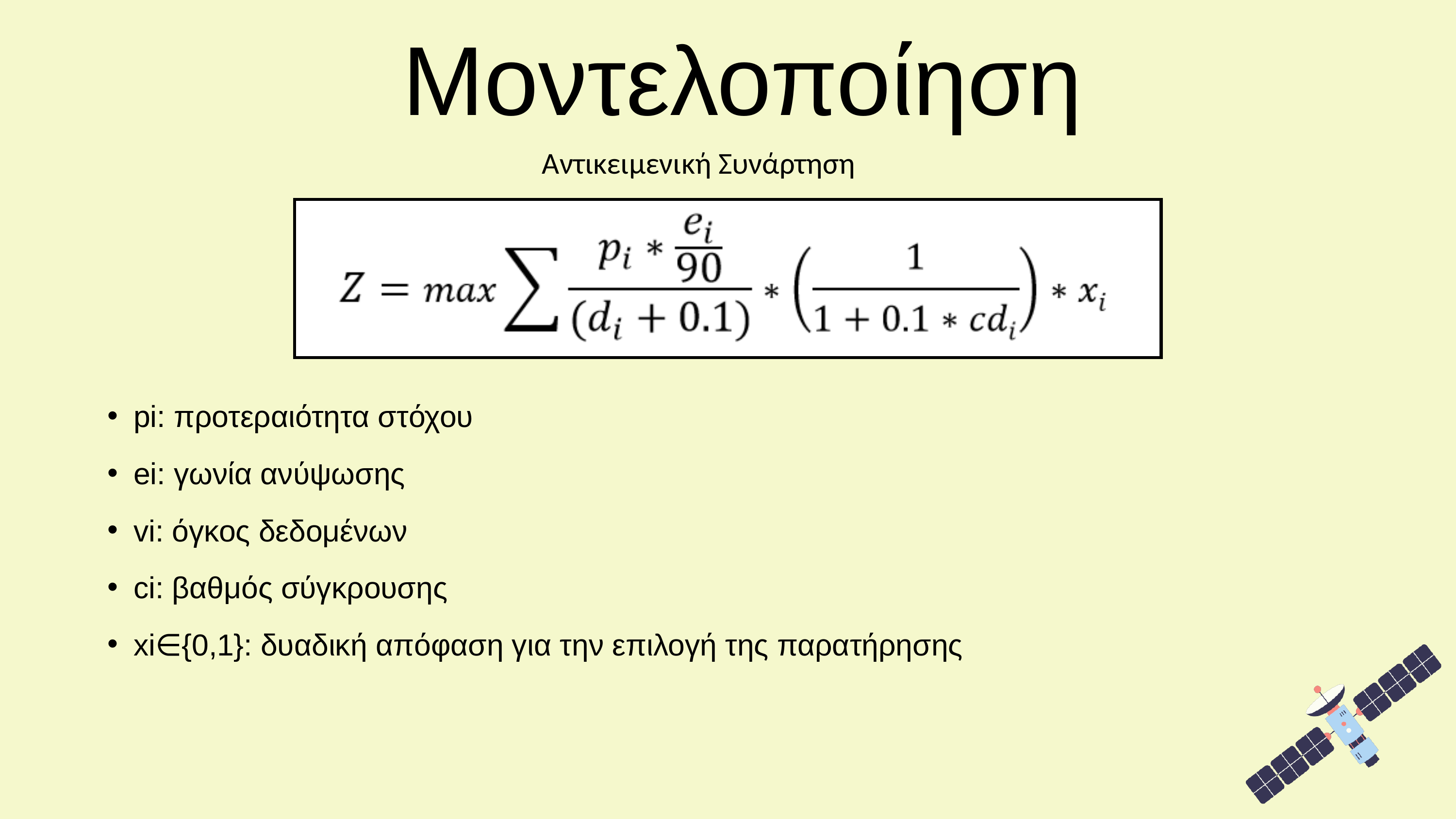

Μοντελοποίηση
Αντικειμενική Συνάρτηση

pi​: προτεραιότητα στόχου
ei​: γωνία ανύψωσης
vi​: όγκος δεδομένων
ci​: βαθμός σύγκρουσης
xi∈{0,1}: δυαδική απόφαση για την επιλογή της παρατήρησης